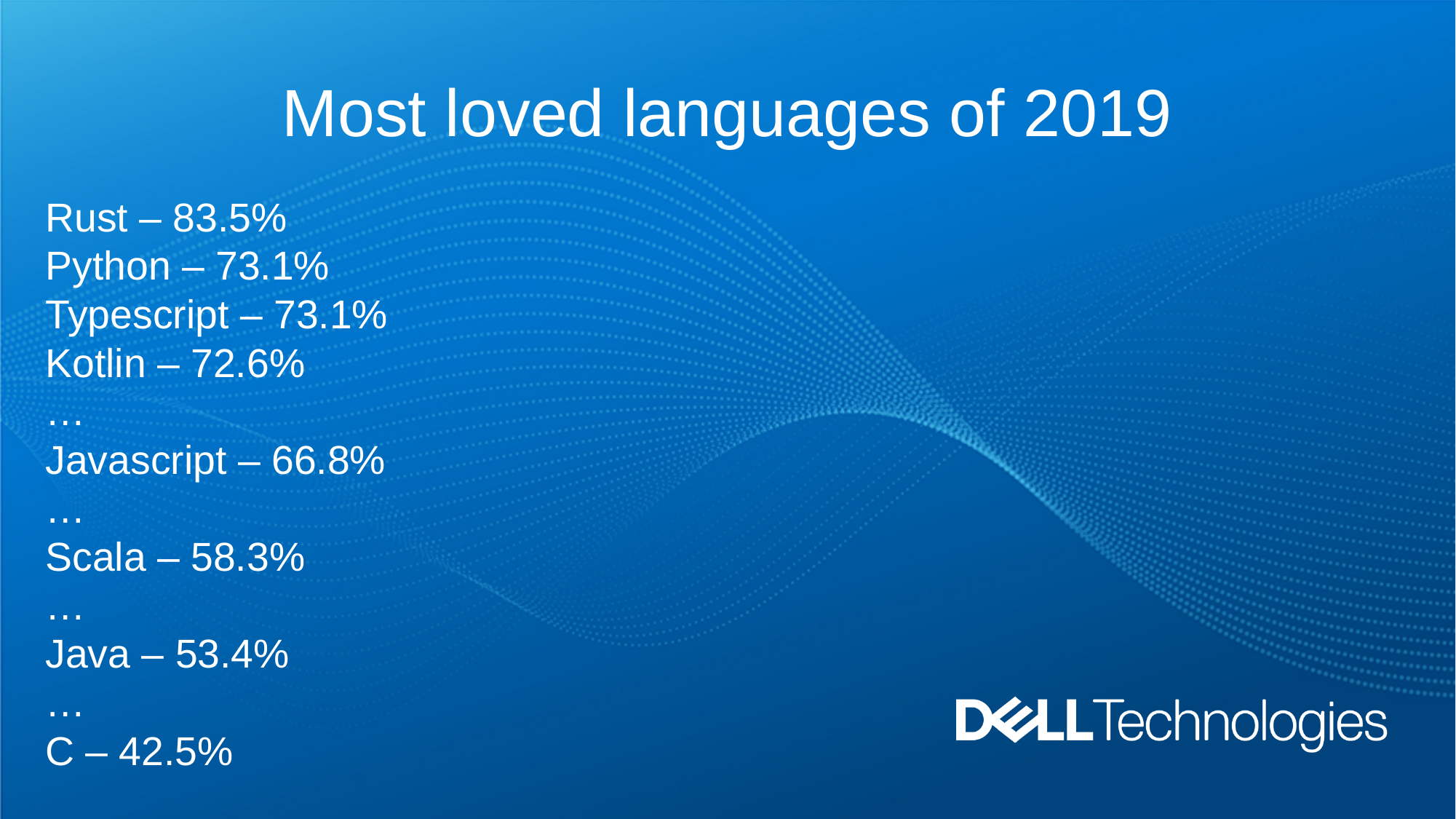

# Most loved languages of 2019
Rust – 83.5%
Python – 73.1%
Typescript – 73.1%
Kotlin – 72.6%
…
Javascript – 66.8%
…
Scala – 58.3%
…
Java – 53.4%
…
C – 42.5%